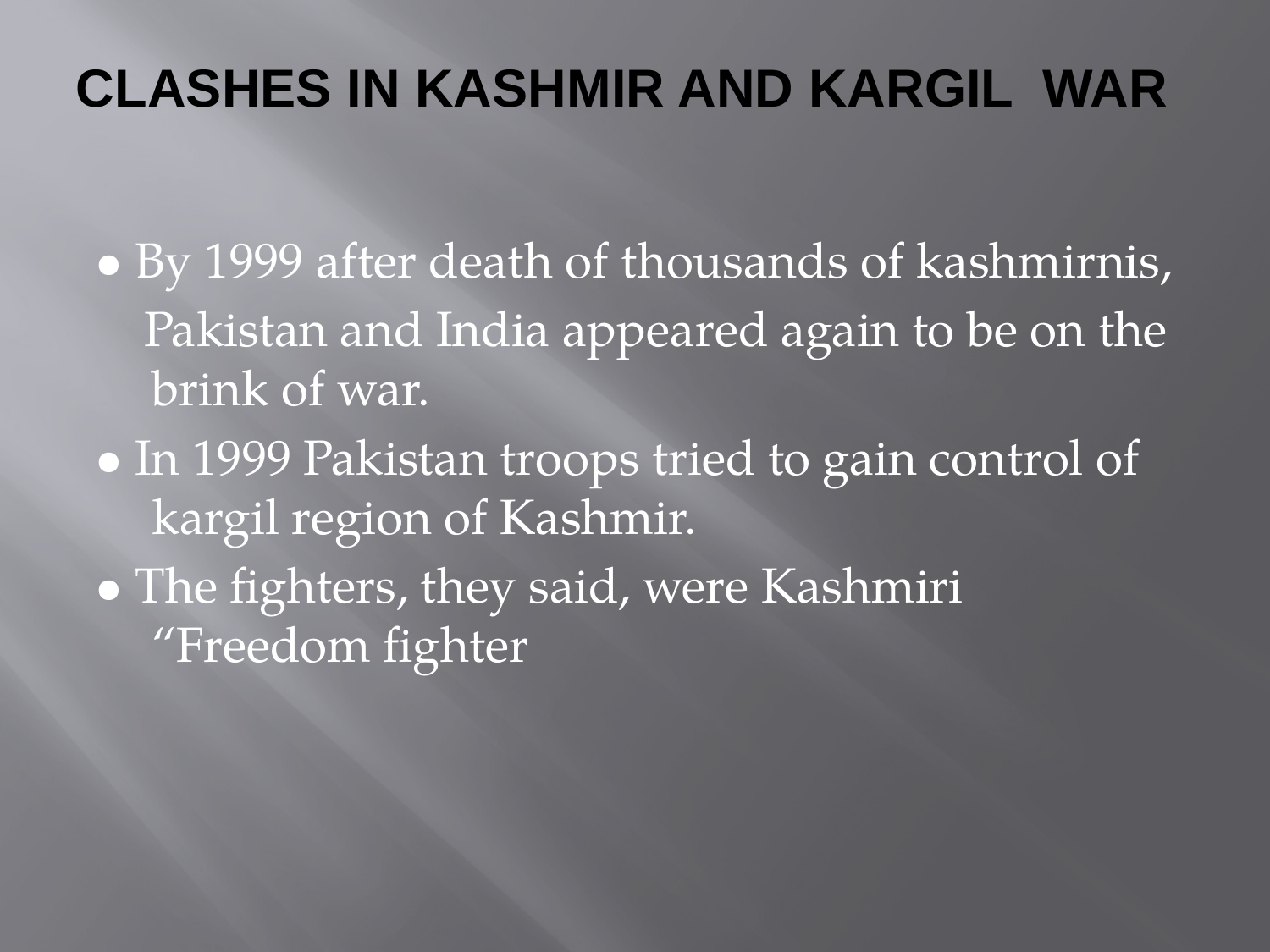

# CLASHES IN KASHMIR AND KARGIL  WAR
• By 1999 after death of thousands of kashmirnis,
    Pakistan and India appeared again to be on the brink of war.
• In 1999 Pakistan troops tried to gain control of kargil region of Kashmir.
• The fighters, they said, were Kashmiri “Freedom fighter